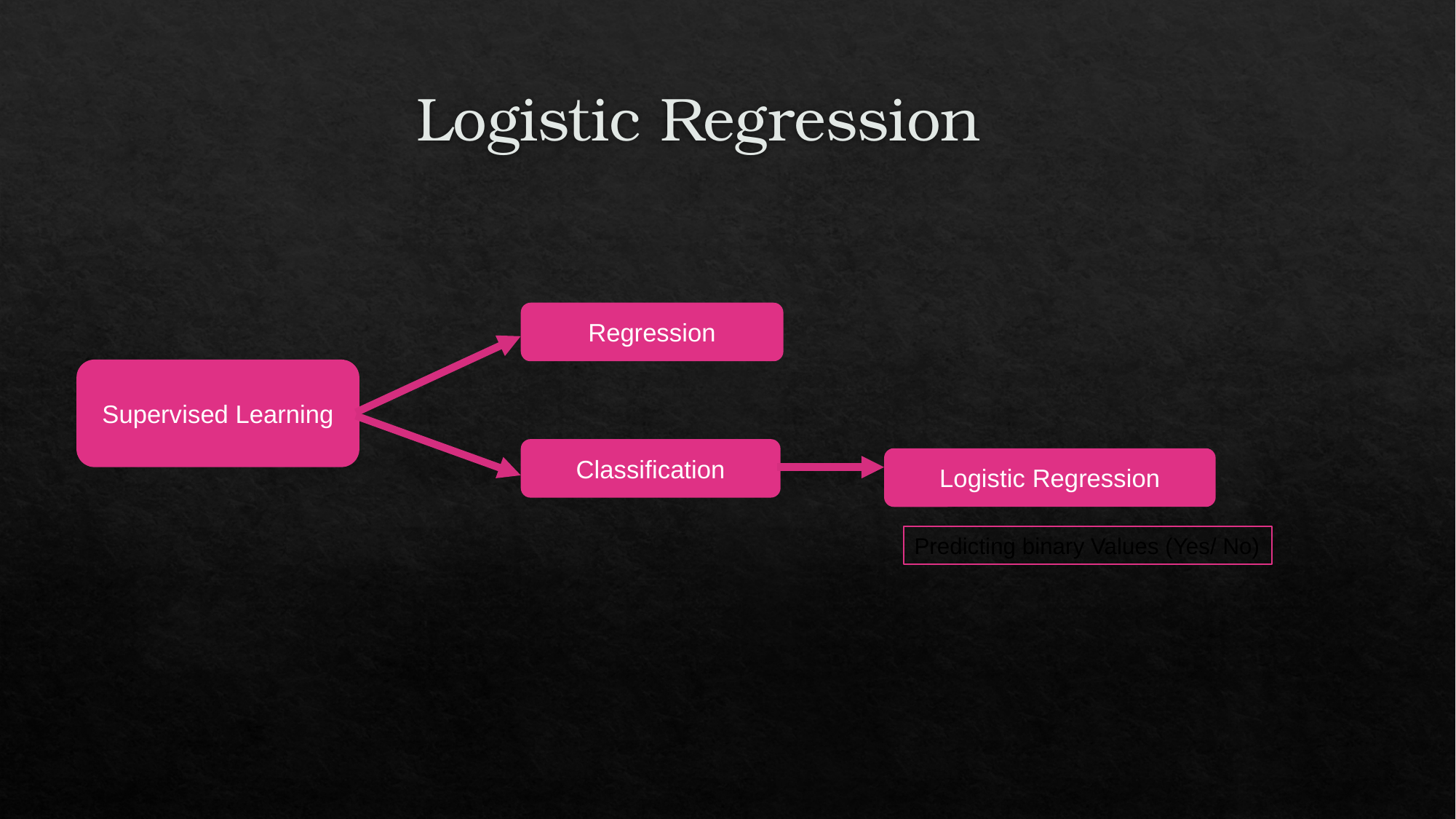

# Logistic Regression
Regression
Supervised Learning

Classification
Logistic Regression
Predicting binary Values (Yes/ No)